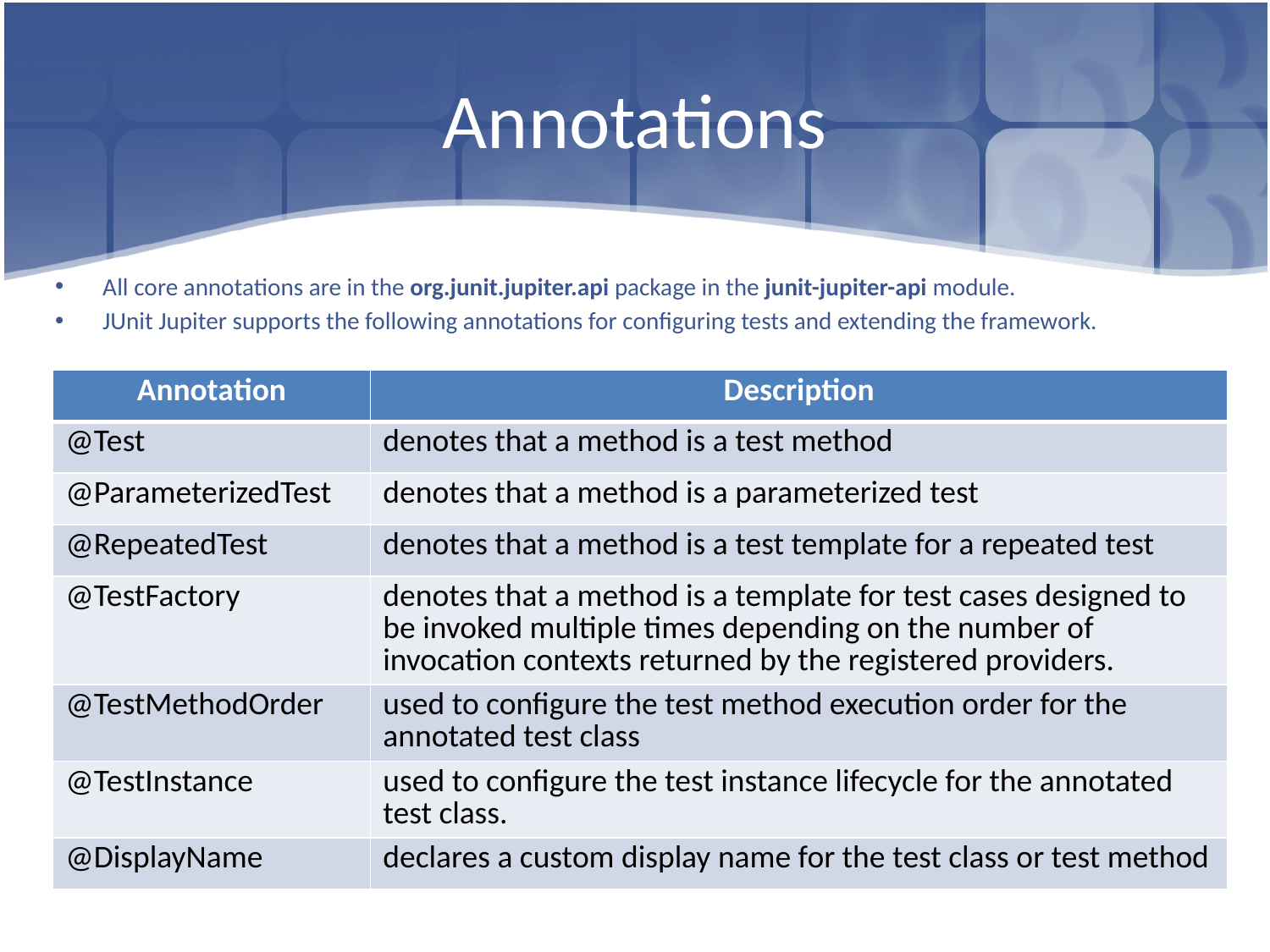

# Annotations
All core annotations are in the org.junit.jupiter.api package in the junit-jupiter-api module.
JUnit Jupiter supports the following annotations for configuring tests and extending the framework.
| Annotation | Description |
| --- | --- |
| @Test | denotes that a method is a test method |
| @ParameterizedTest | denotes that a method is a parameterized test |
| @RepeatedTest | denotes that a method is a test template for a repeated test |
| @TestFactory | denotes that a method is a template for test cases designed to be invoked multiple times depending on the number of invocation contexts returned by the registered providers. |
| @TestMethodOrder | used to configure the test method execution order for the annotated test class |
| @TestInstance | used to configure the test instance lifecycle for the annotated test class. |
| @DisplayName | declares a custom display name for the test class or test method |